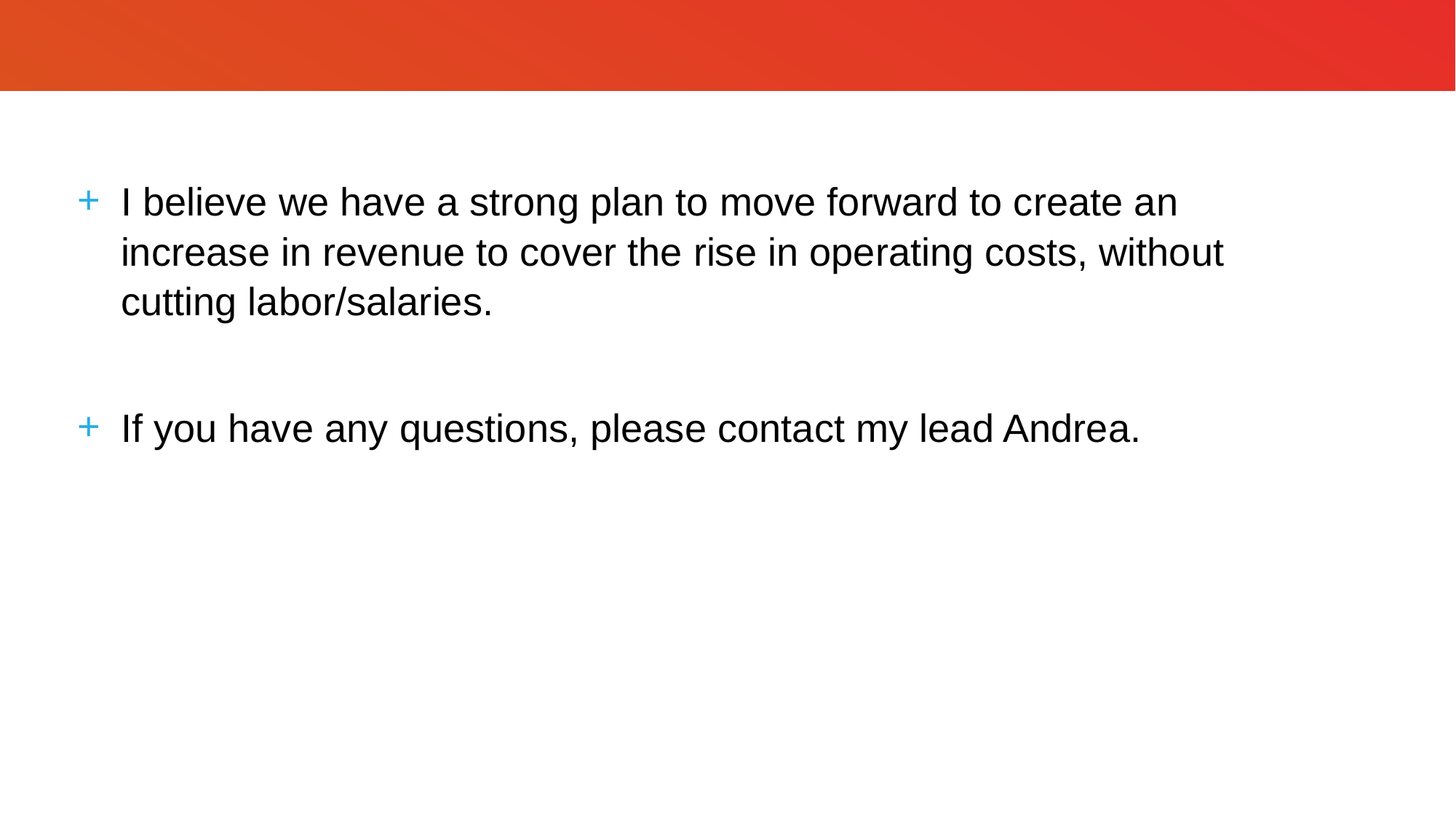

#

I believe we have a strong plan to move forward to create an increase in revenue to cover the rise in operating costs, without cutting labor/salaries.

If you have any questions, please contact my lead Andrea.